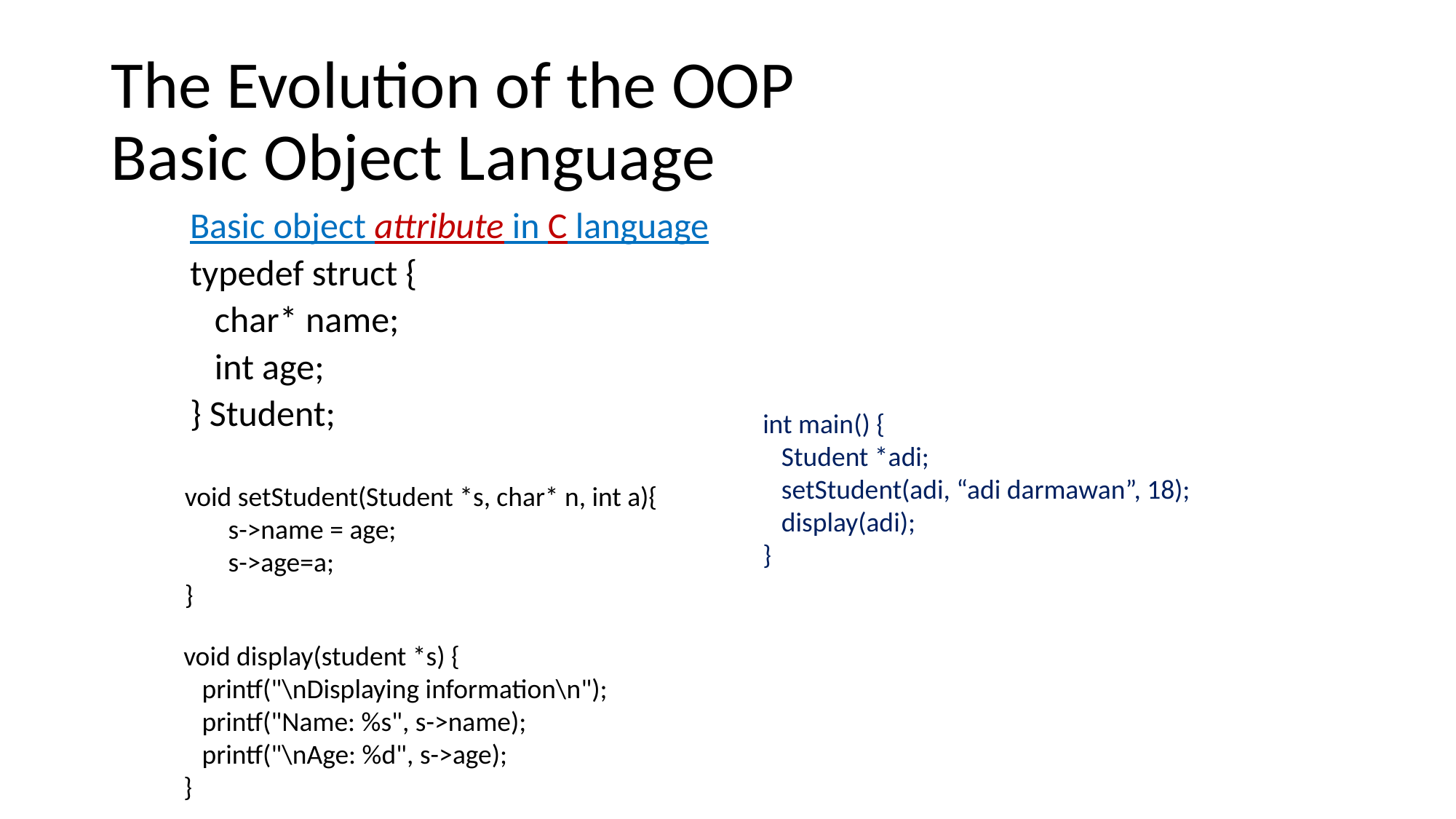

# The Evolution of the OOP Basic Object Language
Basic object attribute in C language
typedef struct {
   char* name;
   int age;
} Student;

int main() {
   Student *adi;
   setStudent(adi, “adi darmawan”, 18);
   display(adi);
}
void setStudent(Student *s, char* n, int a){
       s->name = age;
       s->age=a;
}
void display(student *s) {
   printf("\nDisplaying information\n");
   printf("Name: %s", s->name);
   printf("\nAge: %d", s->age);
}